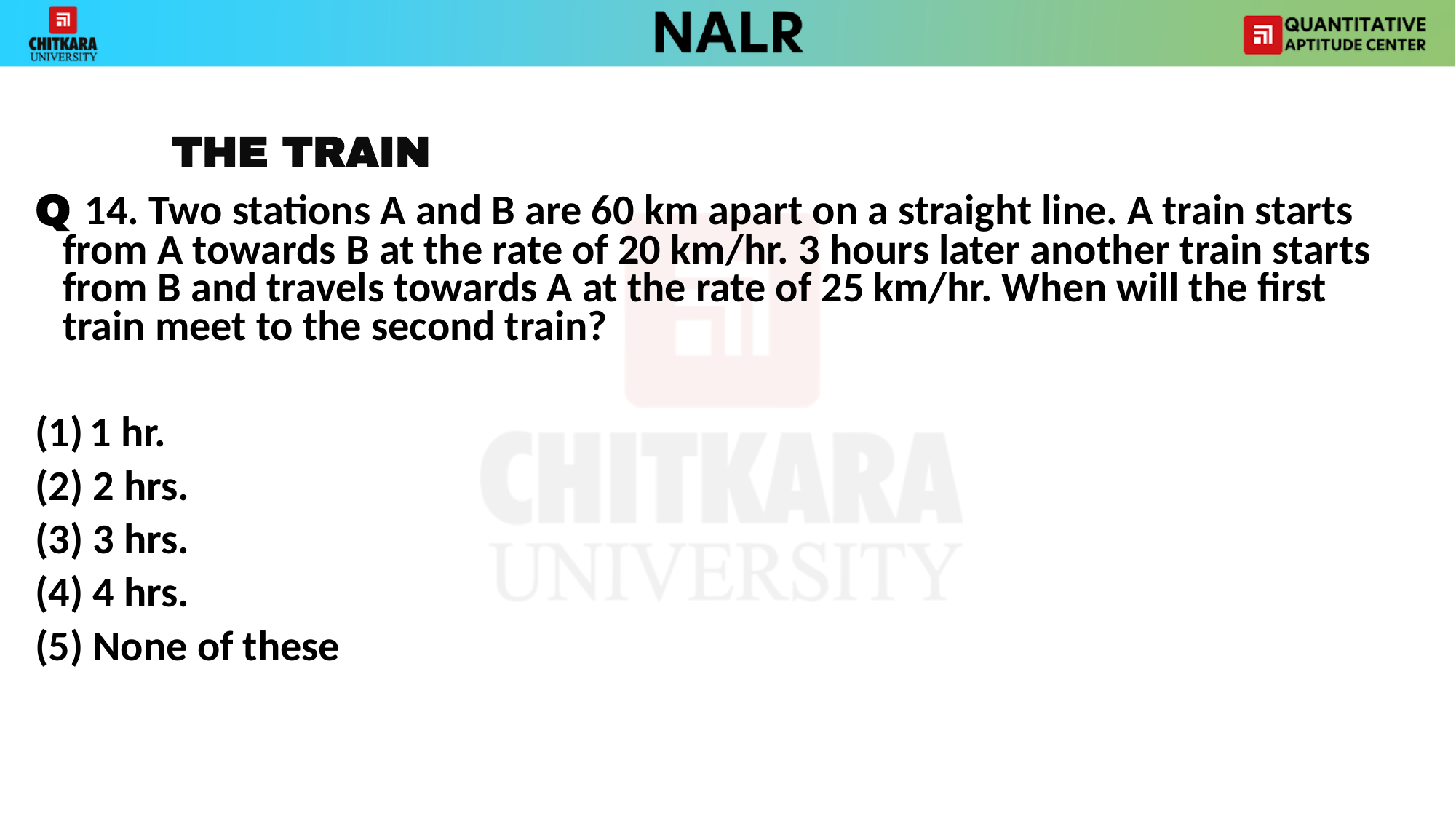

THE TRAIN
Q 14. Two stations A and B are 60 km apart on a straight line. A train starts from A towards B at the rate of 20 km/hr. 3 hours later another train starts from B and travels towards A at the rate of 25 km/hr. When will the first train meet to the second train?

1 hr.
(2) 2 hrs.
(3) 3 hrs.
(4) 4 hrs.
(5) None of these